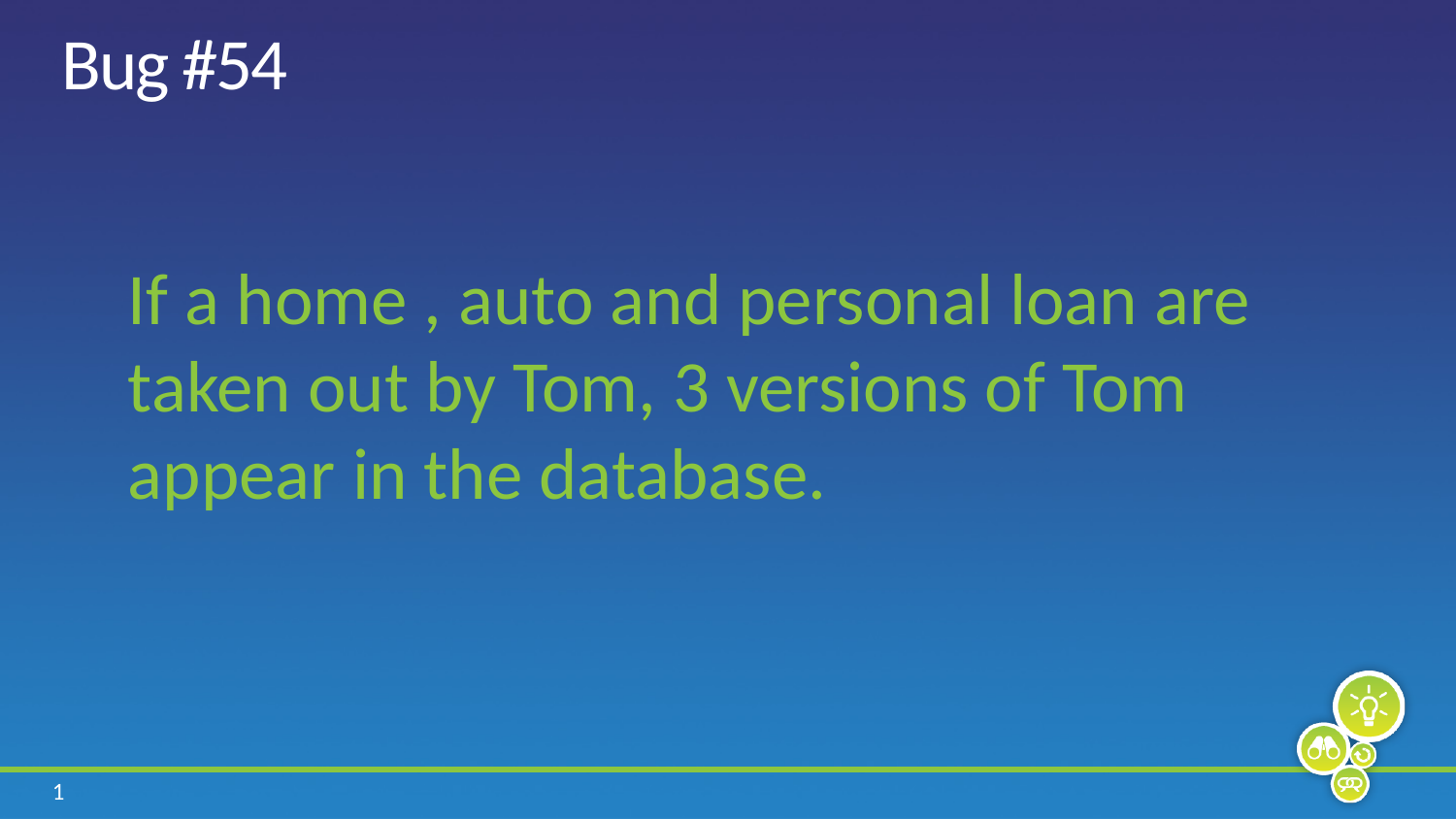

# Bug #54
If a home , auto and personal loan are taken out by Tom, 3 versions of Tom appear in the database.